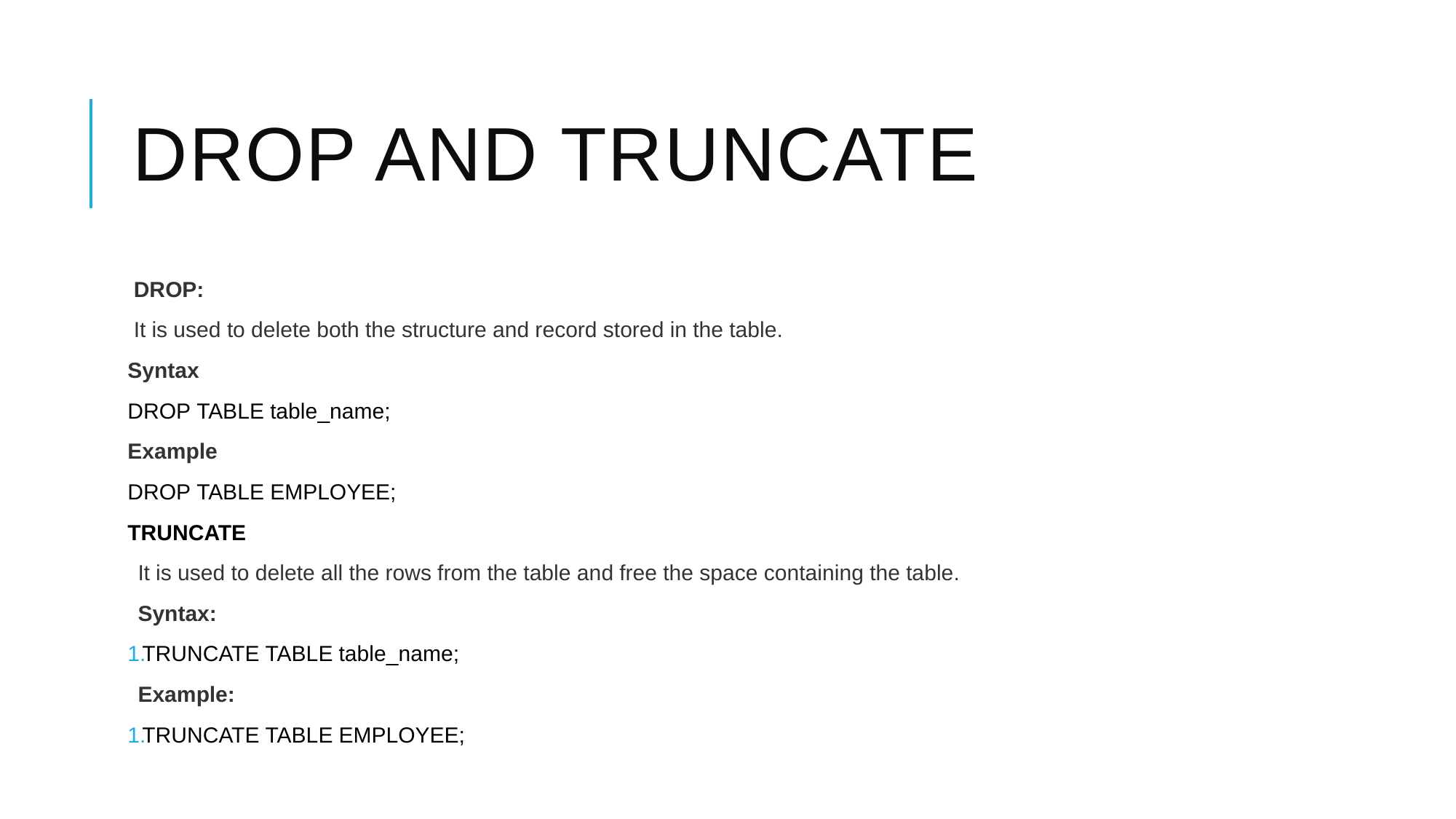

# Drop and Truncate
 DROP:
 It is used to delete both the structure and record stored in the table.
Syntax
DROP TABLE table_name;
Example
DROP TABLE EMPLOYEE;
TRUNCATE
It is used to delete all the rows from the table and free the space containing the table.
Syntax:
TRUNCATE TABLE table_name;
Example:
TRUNCATE TABLE EMPLOYEE;